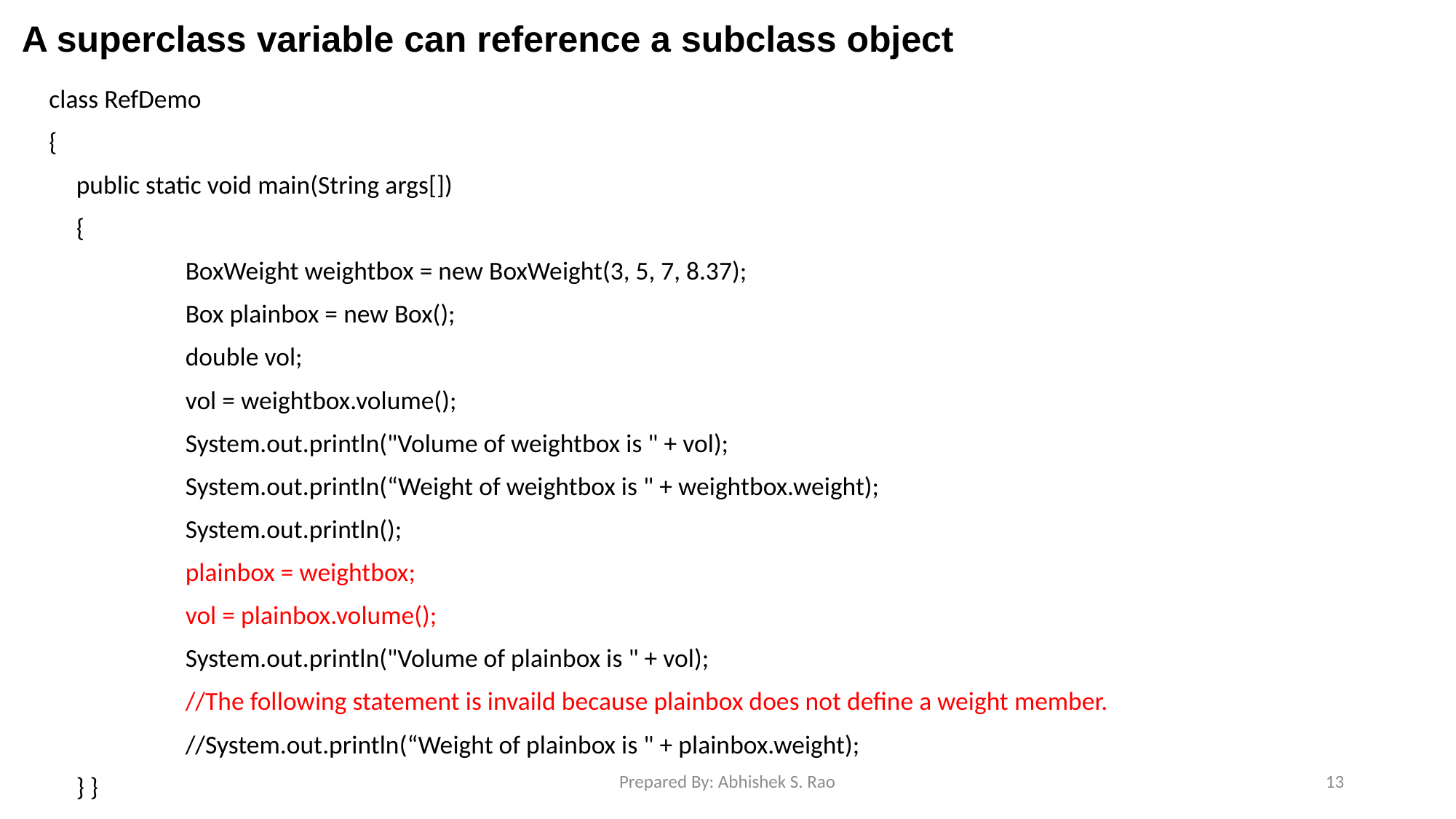

# A superclass variable can reference a subclass object
class RefDemo
{
	public static void main(String args[])
	{
		BoxWeight weightbox = new BoxWeight(3, 5, 7, 8.37);
		Box plainbox = new Box();
		double vol;
		vol = weightbox.volume();
		System.out.println("Volume of weightbox is " + vol);
		System.out.println(“Weight of weightbox is " + weightbox.weight);
		System.out.println();
		plainbox = weightbox;
		vol = plainbox.volume();
		System.out.println("Volume of plainbox is " + vol);
		//The following statement is invaild because plainbox does not define a weight member.
		//System.out.println(“Weight of plainbox is " + plainbox.weight);
	} }

Prepared By: Abhishek S. Rao
13